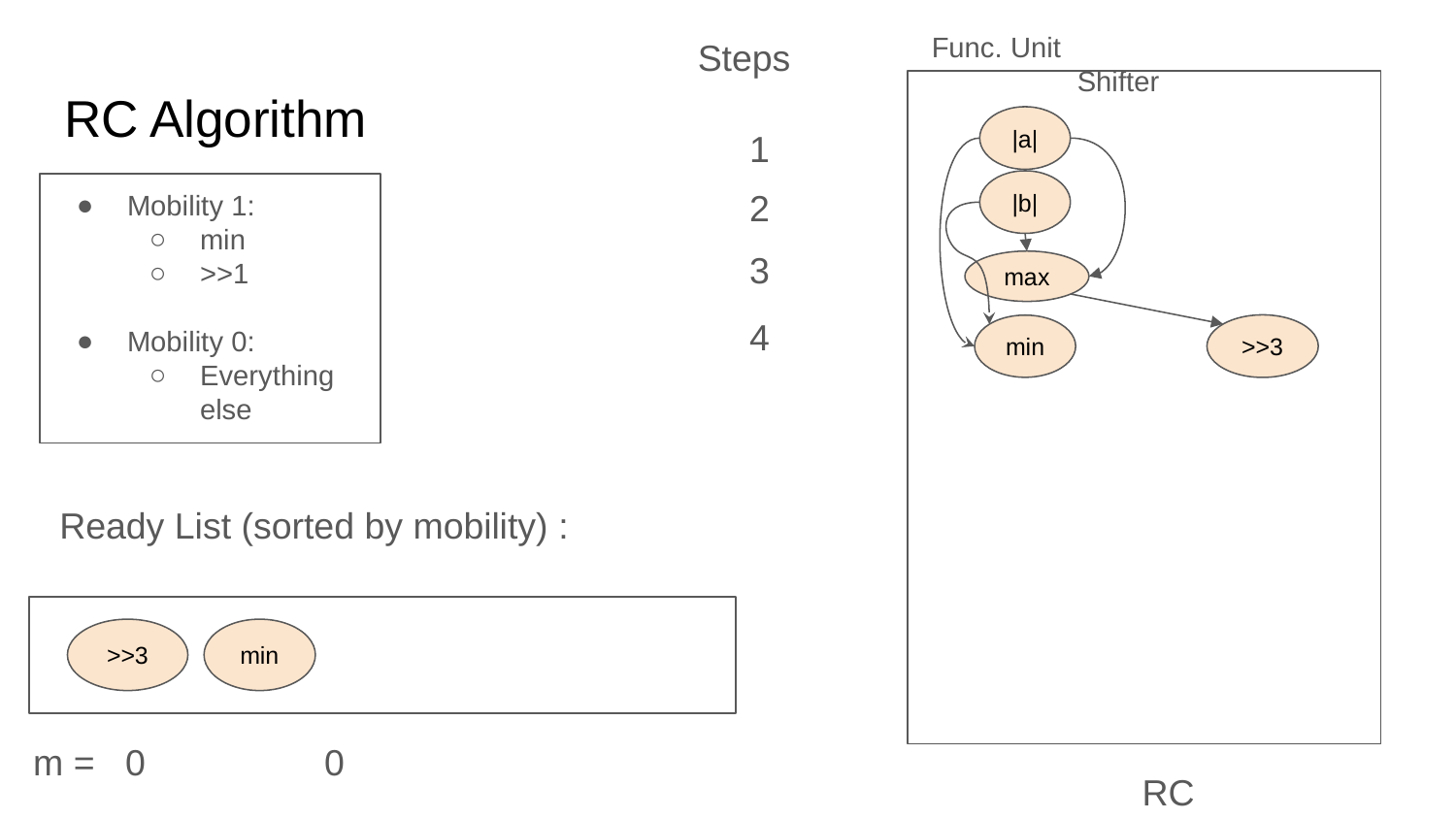

Func. Unit			Shifter
Steps
# RC Algorithm

|a|
1
|b|
2
Mobility 1:
min
>>1

Mobility 0:
Everything else
3
max
4
>>3
min
Ready List (sorted by mobility) :

>>3
min
m =   0		0
RC